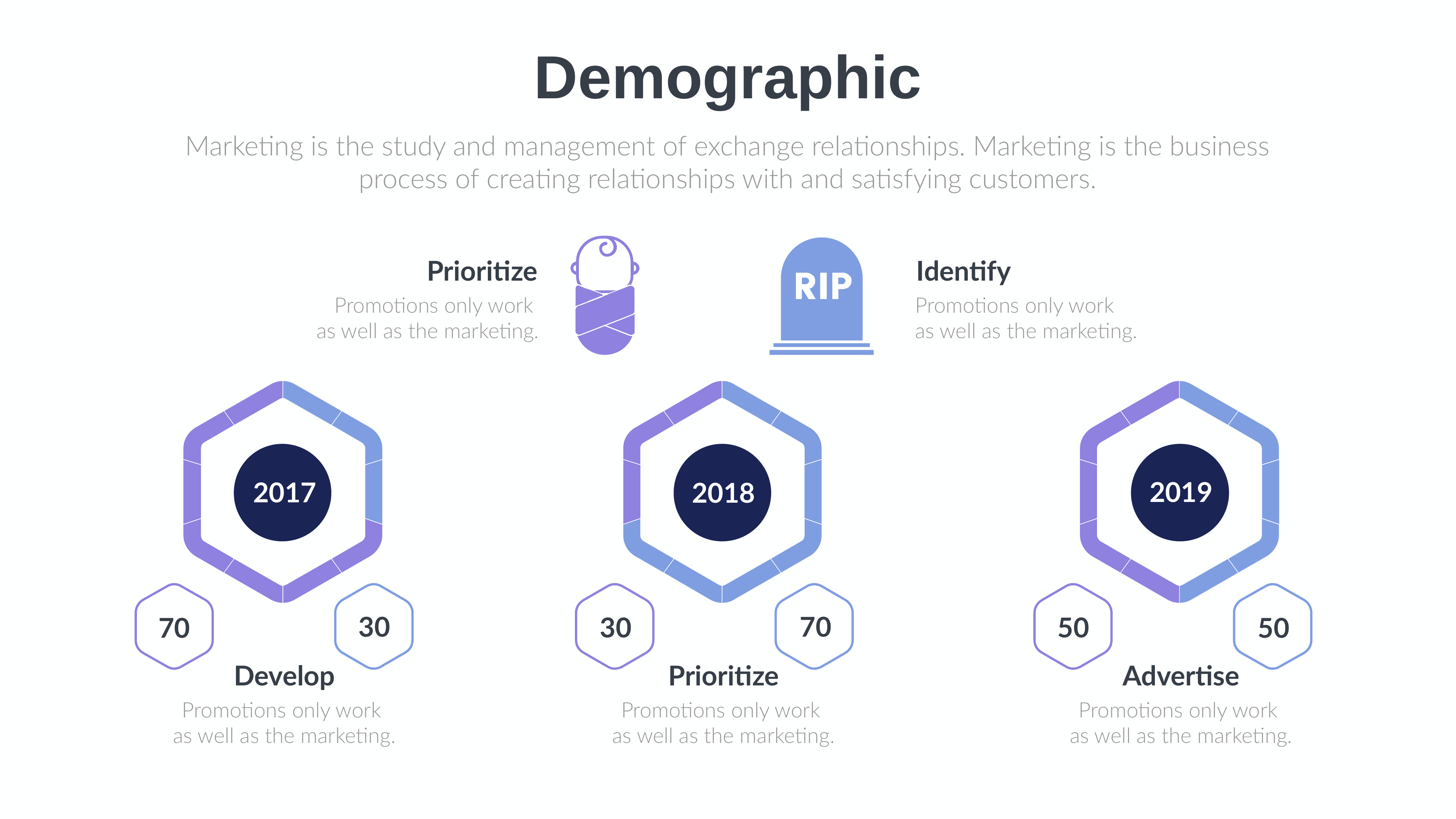

Demographic
Marketing is the study and management of exchange relationships. Marketing is the business process of creating relationships with and satisfying customers.

Prioritize
Promotions only work
as well as the marketing.
Identify
Promotions only work
as well as the marketing.

2019
2017
2018

70
30
50
30
70
50
Develop
Promotions only work
as well as the marketing.
Prioritize
Promotions only work
as well as the marketing.
Advertise
Promotions only work
as well as the marketing.